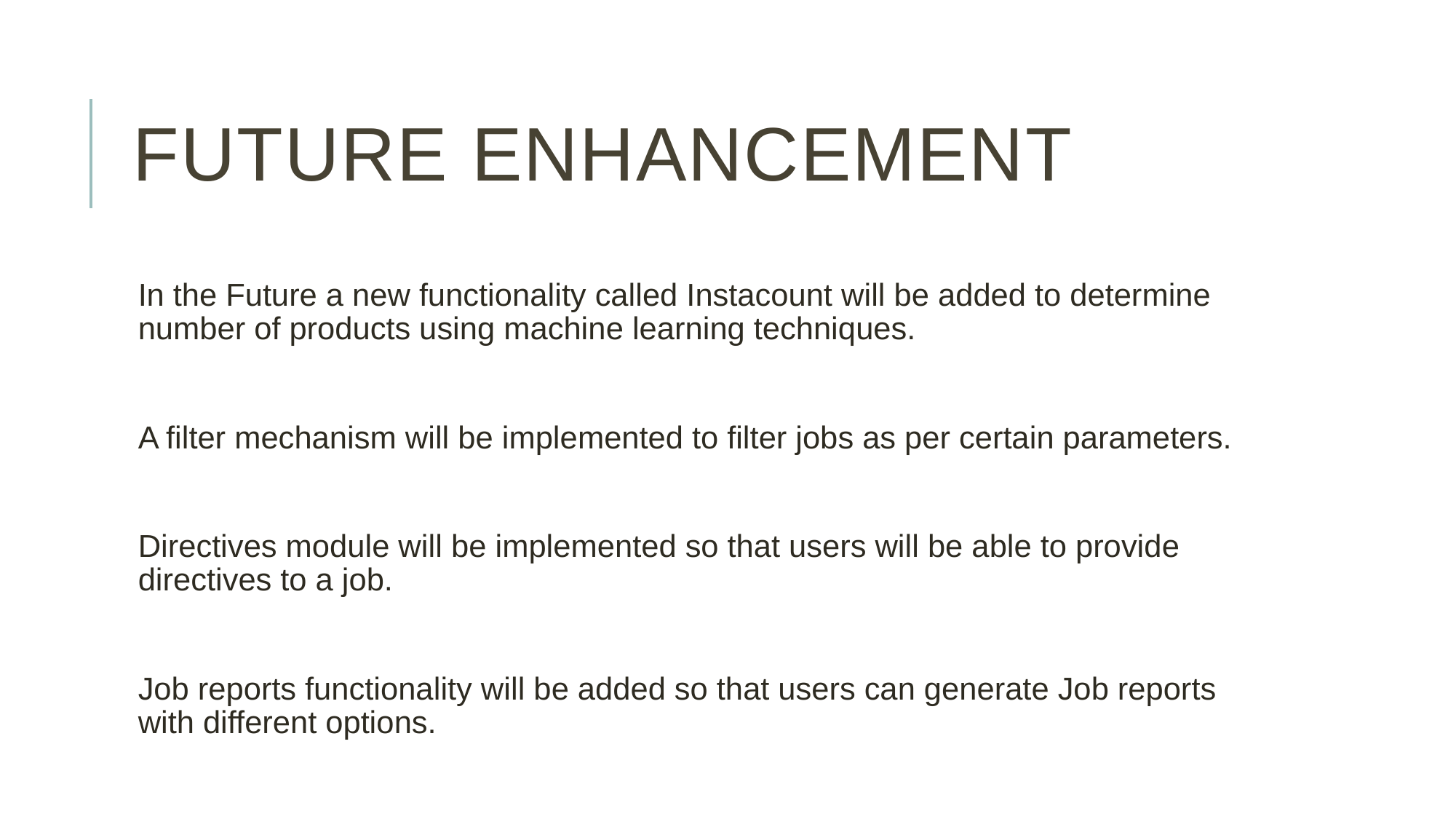

# Future Enhancement
In the Future a new functionality called Instacount will be added to determine number of products using machine learning techniques.

A filter mechanism will be implemented to filter jobs as per certain parameters.

Directives module will be implemented so that users will be able to provide directives to a job.

Job reports functionality will be added so that users can generate Job reports with different options.